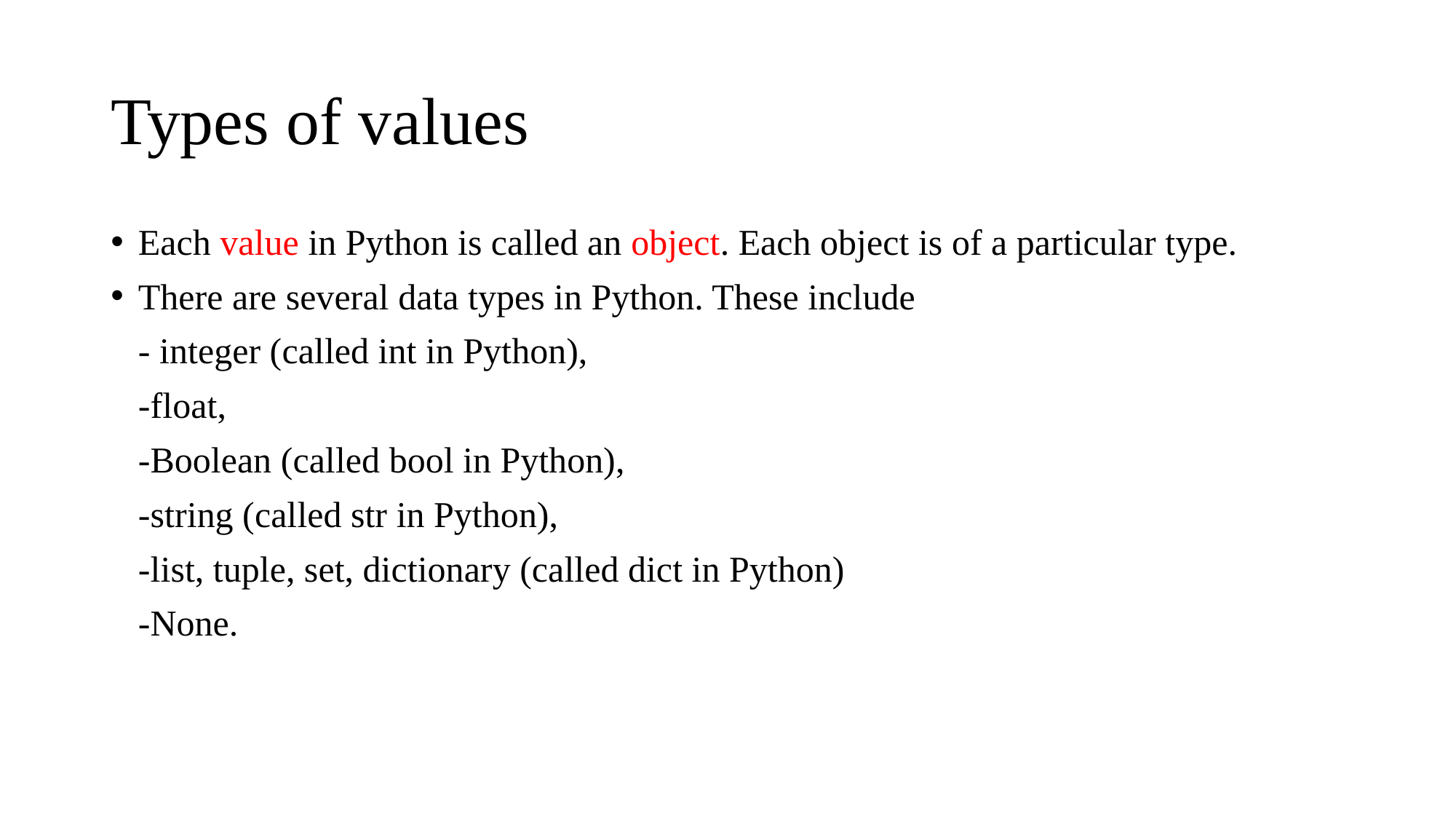

# Types of values
Each value in Python is called an object. Each object is of a particular type.
There are several data types in Python. These include
   - integer (called int in Python),
   -float,
   -Boolean (called bool in Python),
   -string (called str in Python),
   -list, tuple, set, dictionary (called dict in Python)
   -None.